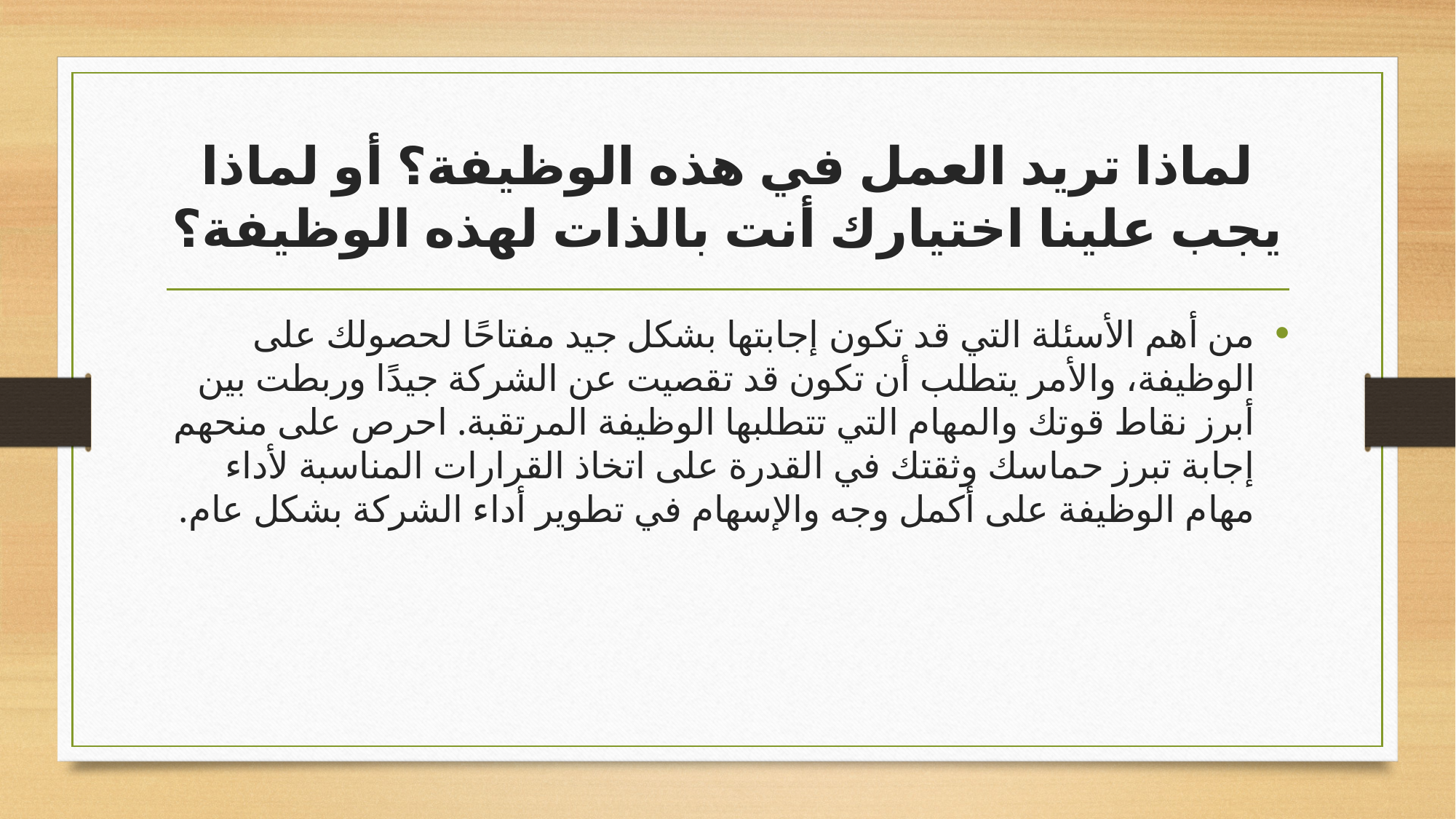

# لماذا تريد العمل في هذه الوظيفة؟ أو لماذا يجب علينا اختيارك أنت بالذات لهذه الوظيفة؟
من أهم الأسئلة التي قد تكون إجابتها بشكل جيد مفتاحًا لحصولك على الوظيفة، والأمر يتطلب أن تكون قد تقصيت عن الشركة جيدًا وربطت بين أبرز نقاط قوتك والمهام التي تتطلبها الوظيفة المرتقبة. احرص على منحهم إجابة تبرز حماسك وثقتك في القدرة على اتخاذ القرارات المناسبة لأداء مهام الوظيفة على أكمل وجه والإسهام في تطوير أداء الشركة بشكل عام.